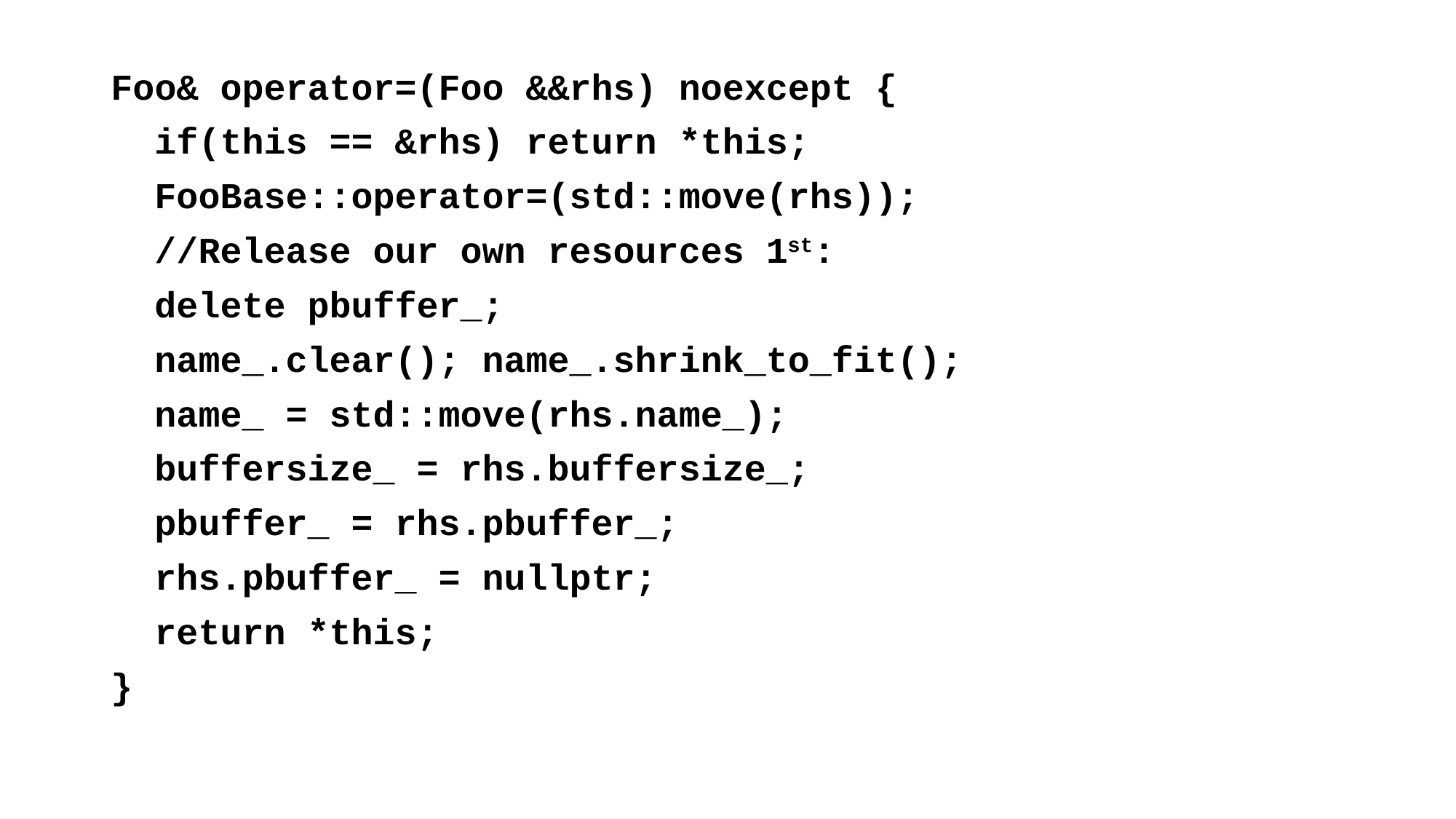

Foo& operator=(Foo &&rhs) noexcept {
  if(this == &rhs) return *this;
  FooBase::operator=(std::move(rhs));
  //Release our own resources 1st:
  delete pbuffer_;
  name_.clear(); name_.shrink_to_fit();
  name_ = std::move(rhs.name_);
  buffersize_ = rhs.buffersize_;
  pbuffer_ = rhs.pbuffer_;
  rhs.pbuffer_ = nullptr;
  return *this;
}